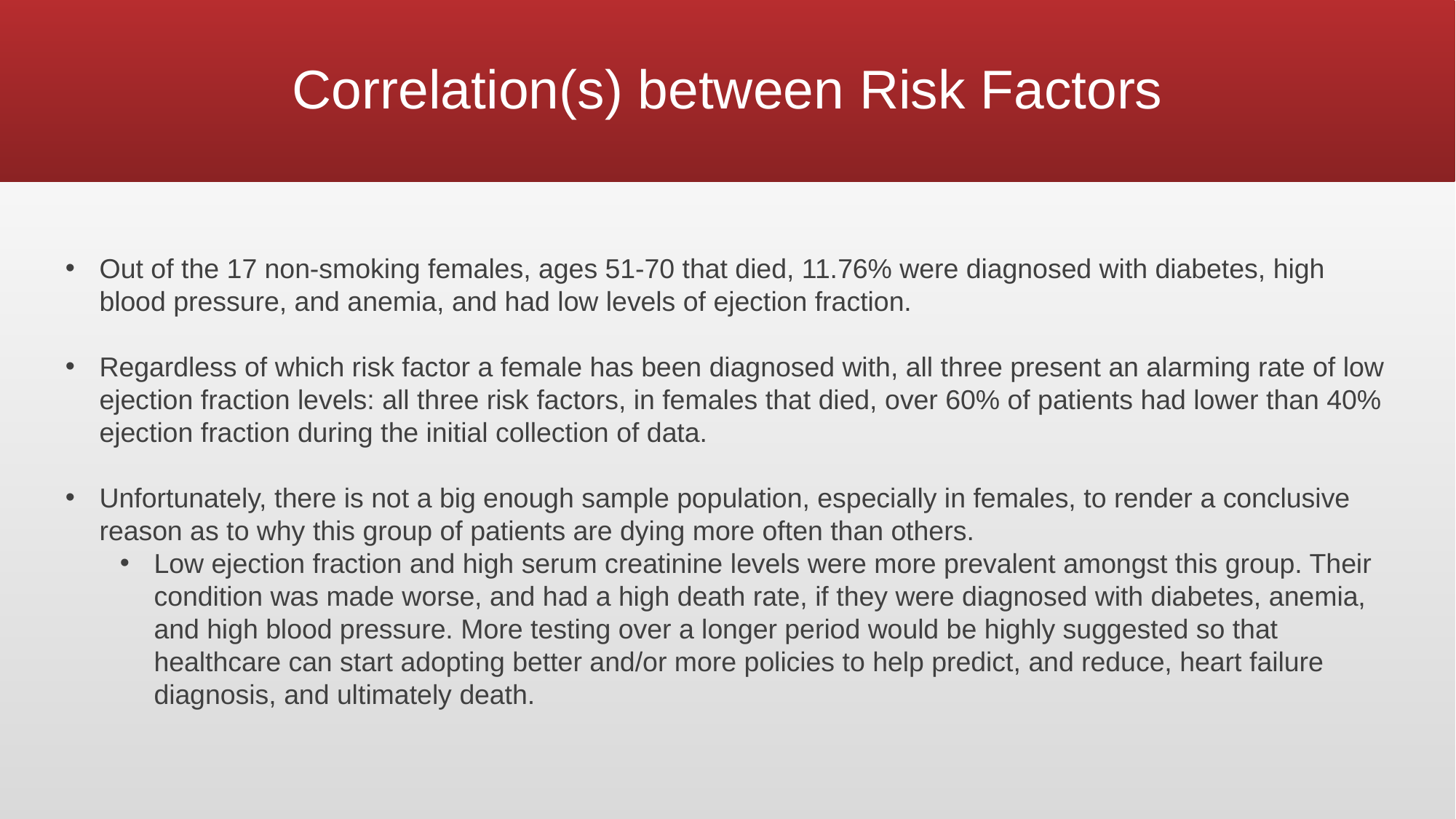

# Correlation(s) between Risk Factors
Out of the 17 non-smoking females, ages 51-70 that died, 11.76% were diagnosed with diabetes, high blood pressure, and anemia, and had low levels of ejection fraction.

Regardless of which risk factor a female has been diagnosed with, all three present an alarming rate of low ejection fraction levels: all three risk factors, in females that died, over 60% of patients had lower than 40% ejection fraction during the initial collection of data.

Unfortunately, there is not a big enough sample population, especially in females, to render a conclusive reason as to why this group of patients are dying more often than others.
Low ejection fraction and high serum creatinine levels were more prevalent amongst this group. Their condition was made worse, and had a high death rate, if they were diagnosed with diabetes, anemia, and high blood pressure. More testing over a longer period would be highly suggested so that healthcare can start adopting better and/or more policies to help predict, and reduce, heart failure diagnosis, and ultimately death.